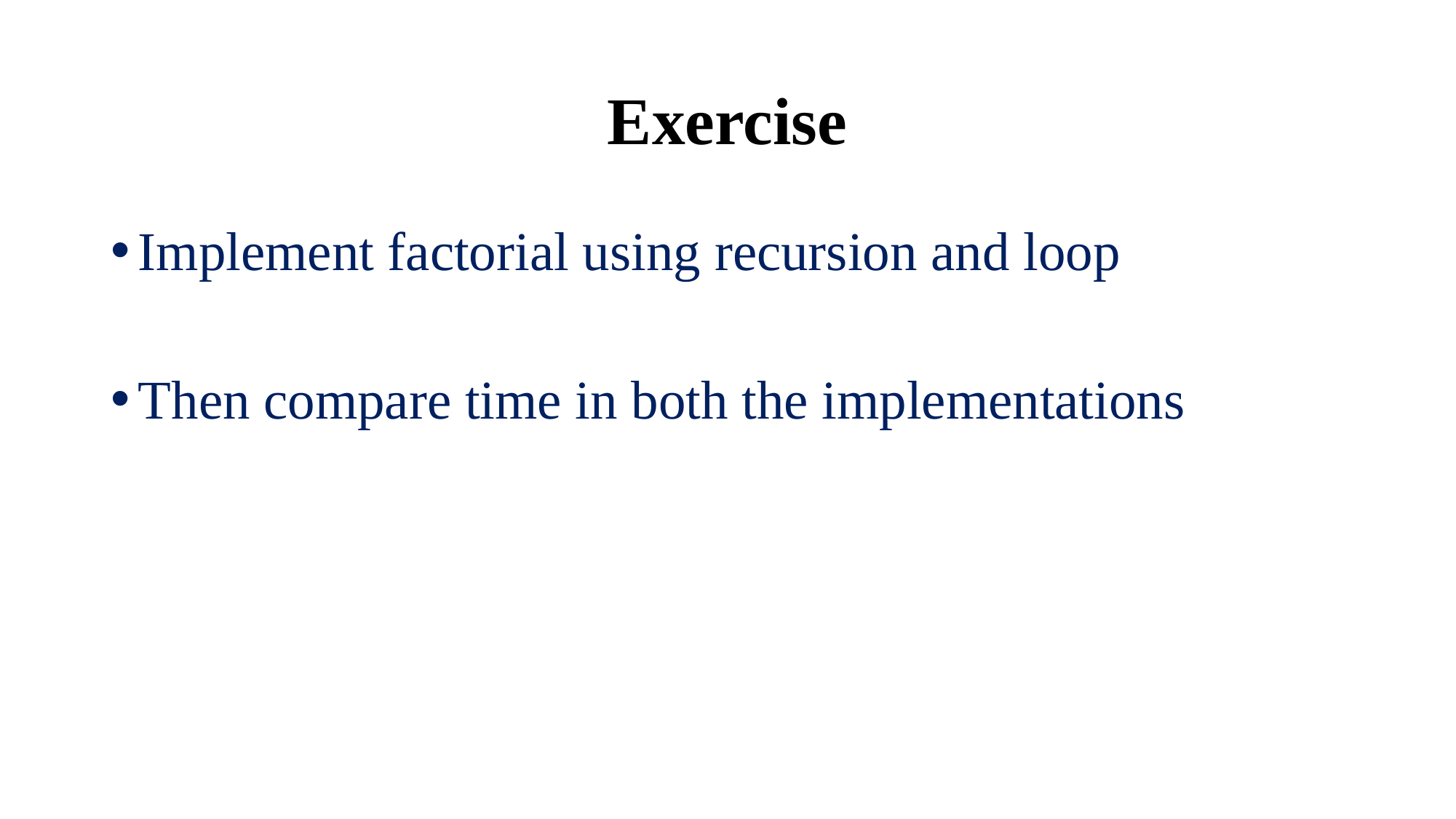

# Exercise
Implement factorial using recursion and loop

Then compare time in both the implementations